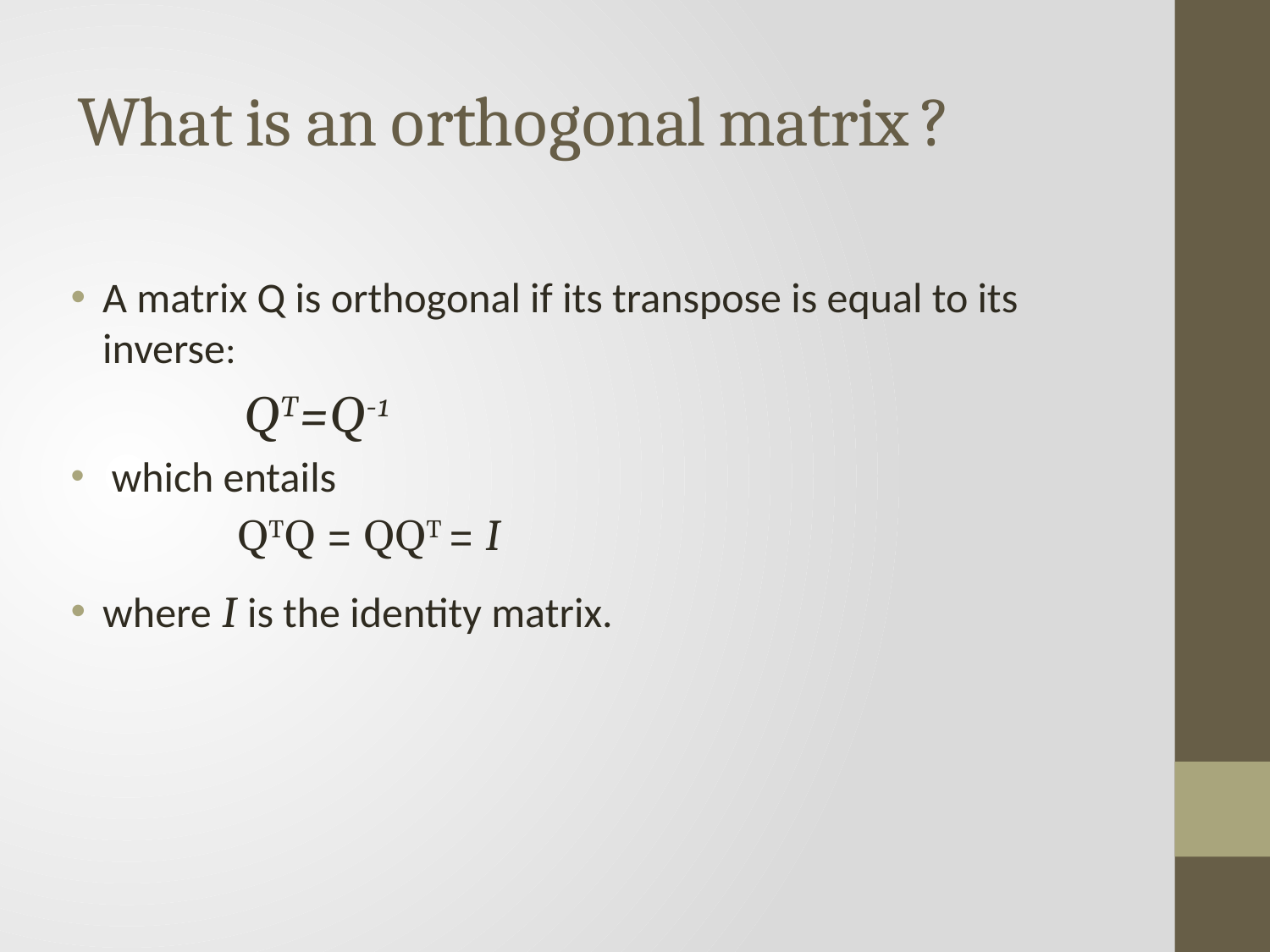

# What is an orthogonal matrix ?
A matrix Q is orthogonal if its transpose is equal to its inverse:
                    QT=Q-1
 which entails
                     QTQ = QQT = I
where I is the identity matrix.